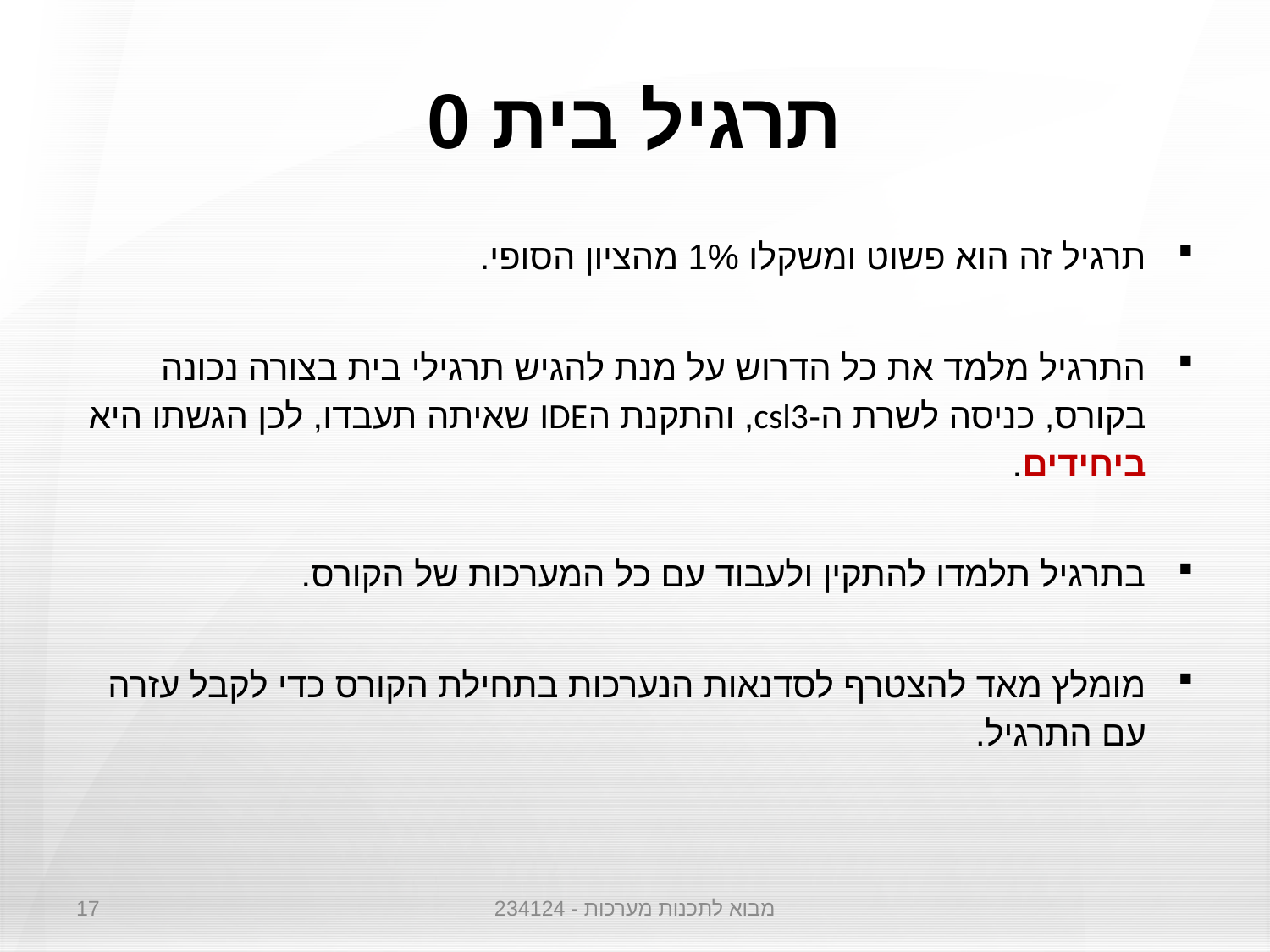

# תרגיל בית 0
תרגיל זה הוא פשוט ומשקלו 1% מהציון הסופי.

התרגיל מלמד את כל הדרוש על מנת להגיש תרגילי בית בצורה נכונה בקורס, כניסה לשרת ה-csl3, והתקנת הIDE שאיתה תעבדו, לכן הגשתו היא ביחידים.

בתרגיל תלמדו להתקין ולעבוד עם כל המערכות של הקורס.

מומלץ מאד להצטרף לסדנאות הנערכות בתחילת הקורס כדי לקבל עזרה עם התרגיל.

17
מבוא לתכנות מערכות - 234124